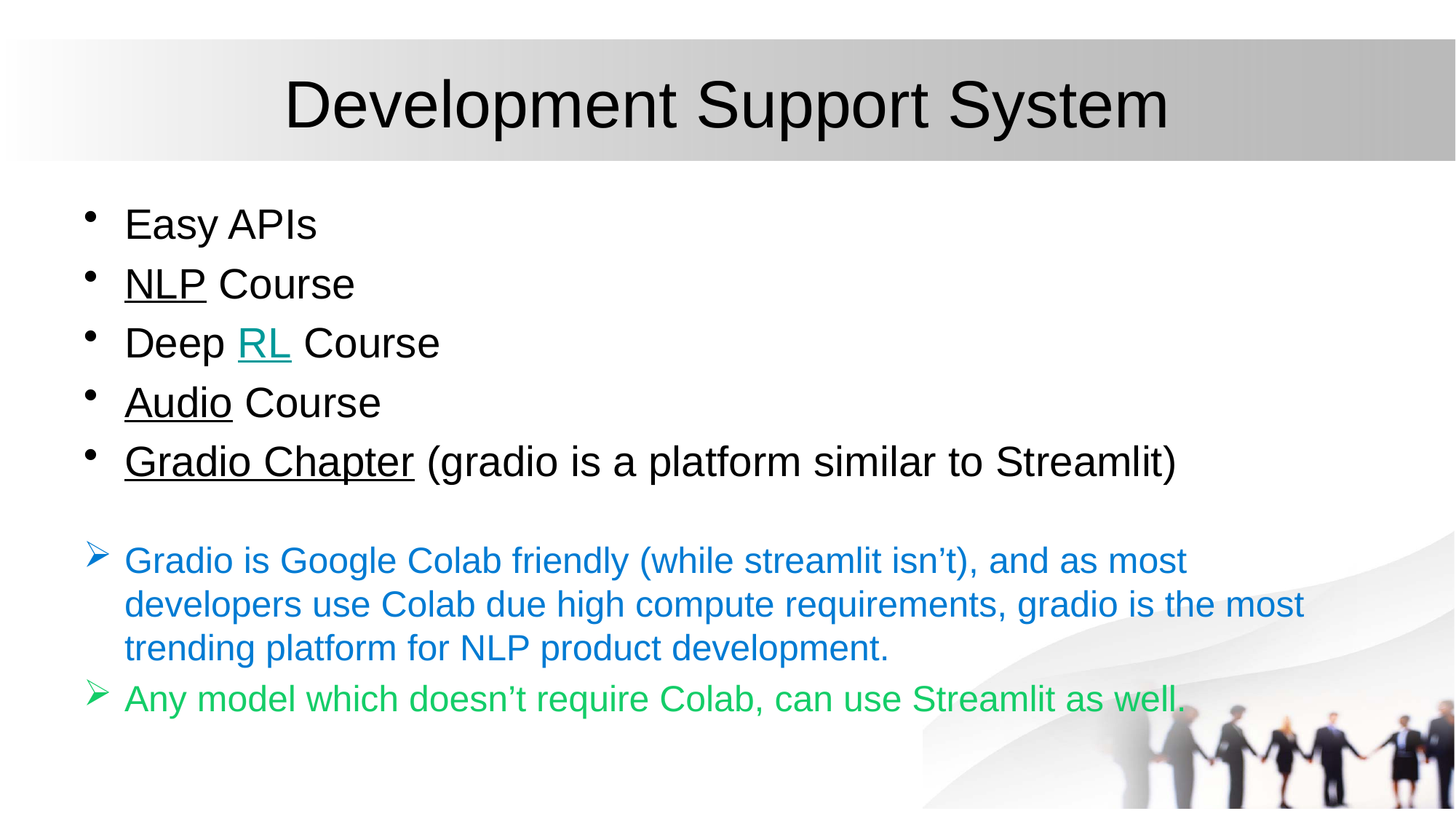

# Development Support System
Easy APIs
NLP Course
Deep RL Course
Audio Course
Gradio Chapter (gradio is a platform similar to Streamlit)

Gradio is Google Colab friendly (while streamlit isn’t), and as most developers use Colab due high compute requirements, gradio is the most trending platform for NLP product development.
Any model which doesn’t require Colab, can use Streamlit as well.